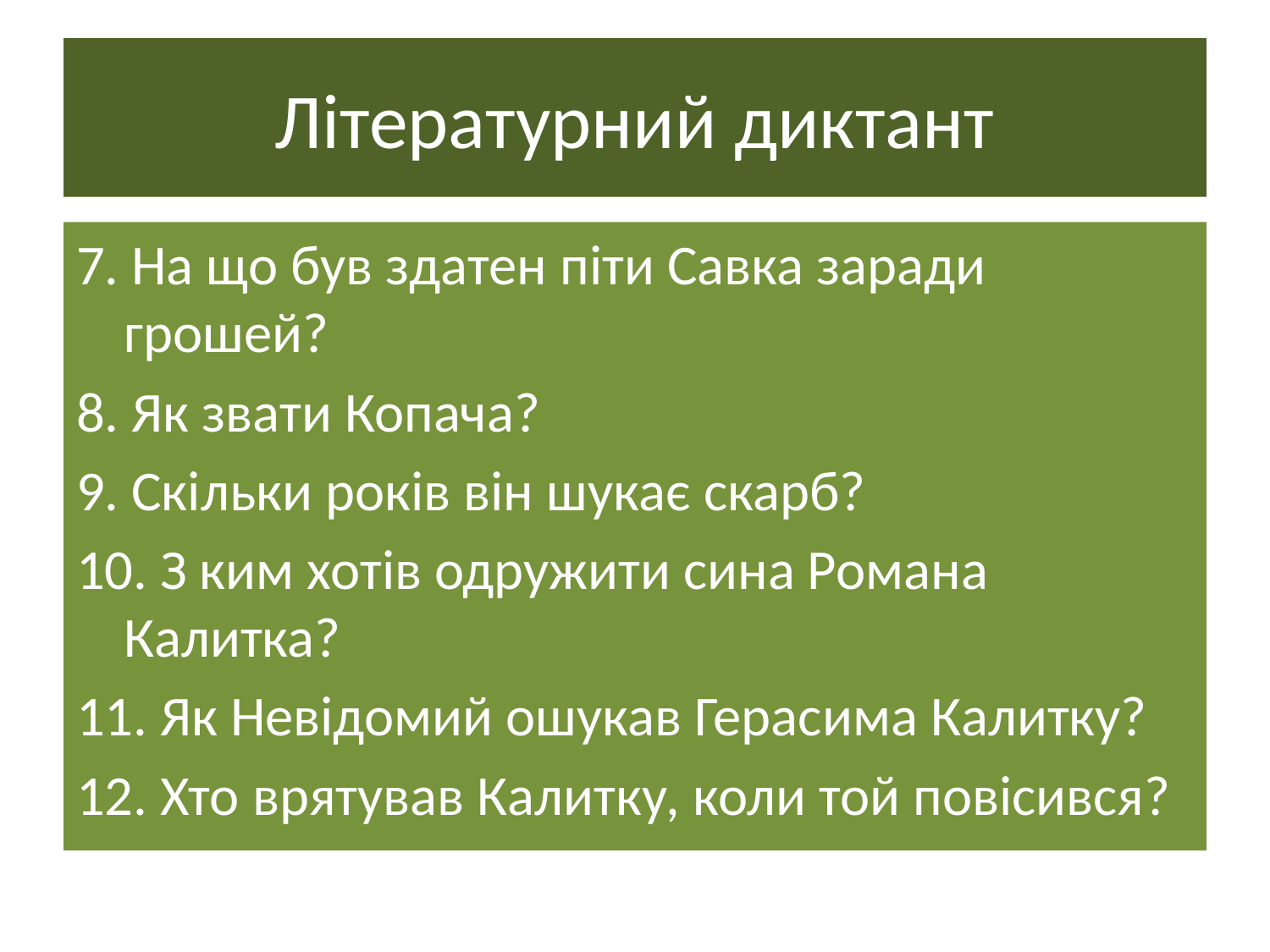

# Літературний диктант
7. На що був здатен піти Савка заради грошей?
8. Як звати Копача?
9. Скільки років він шукає скарб?
10. З ким хотів одружити сина Романа Калитка?
11. Як Невідомий ошукав Герасима Калитку?
12. Хто врятував Калитку, коли той повісився?